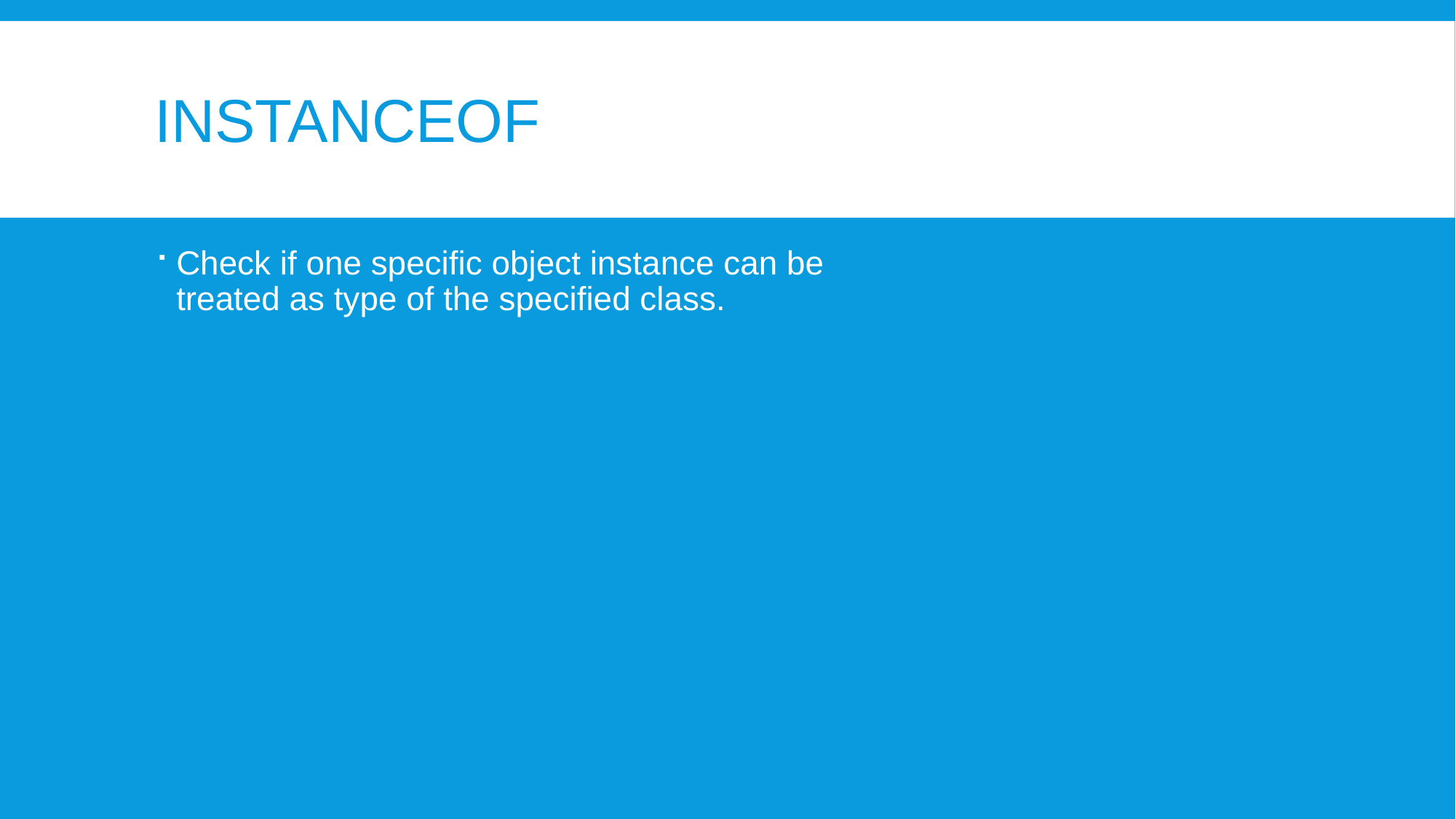

# instanceof
Check if one specific object instance can be treated as type of the specified class.